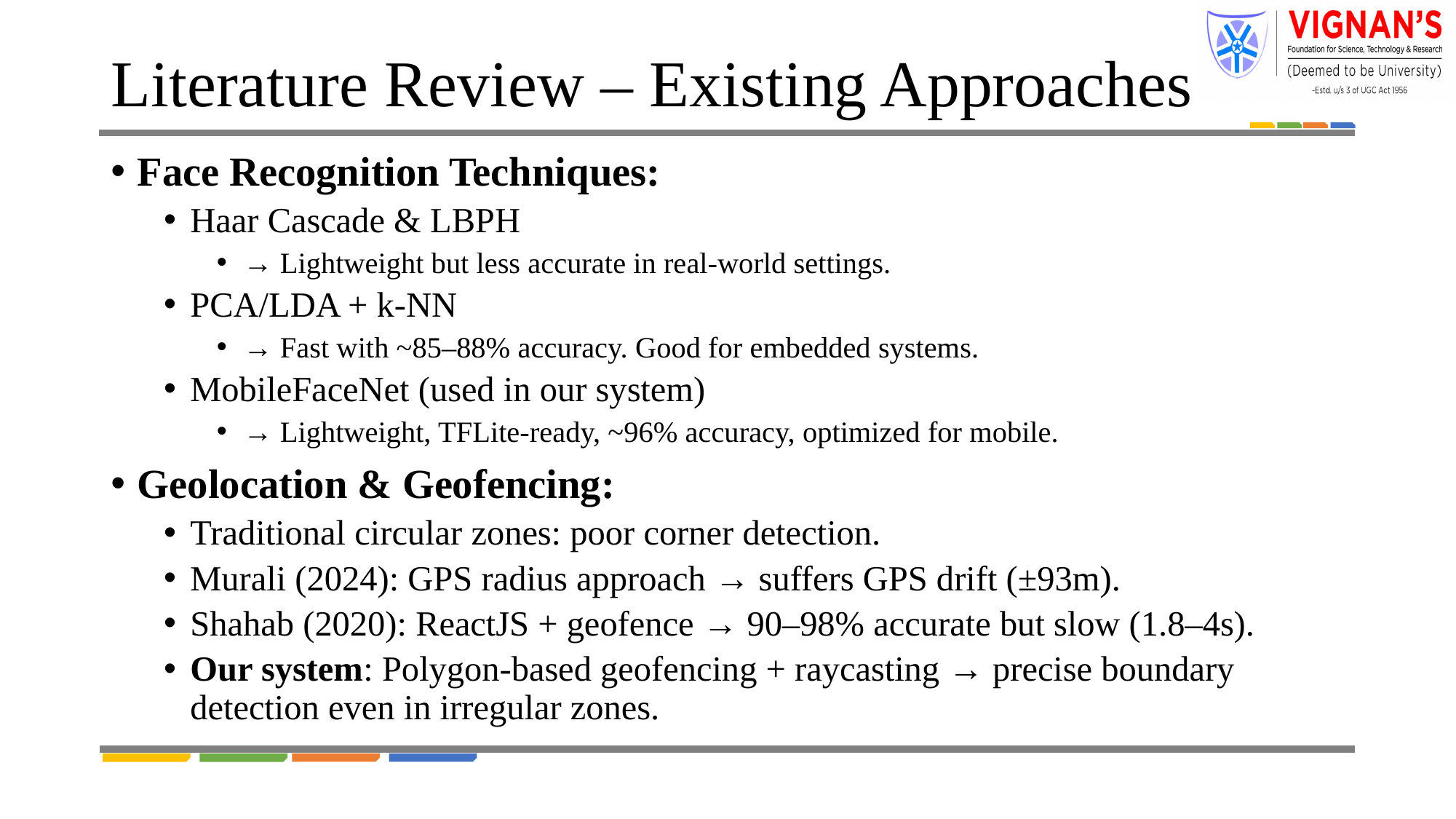

# Literature Review – Existing Approaches
Face Recognition Techniques:
Haar Cascade & LBPH
→ Lightweight but less accurate in real-world settings.
PCA/LDA + k-NN
→ Fast with ~85–88% accuracy. Good for embedded systems.
MobileFaceNet (used in our system)
→ Lightweight, TFLite-ready, ~96% accuracy, optimized for mobile.
Geolocation & Geofencing:
Traditional circular zones: poor corner detection.
Murali (2024): GPS radius approach → suffers GPS drift (±93m).
Shahab (2020): ReactJS + geofence → 90–98% accurate but slow (1.8–4s).
Our system: Polygon-based geofencing + raycasting → precise boundary detection even in irregular zones.